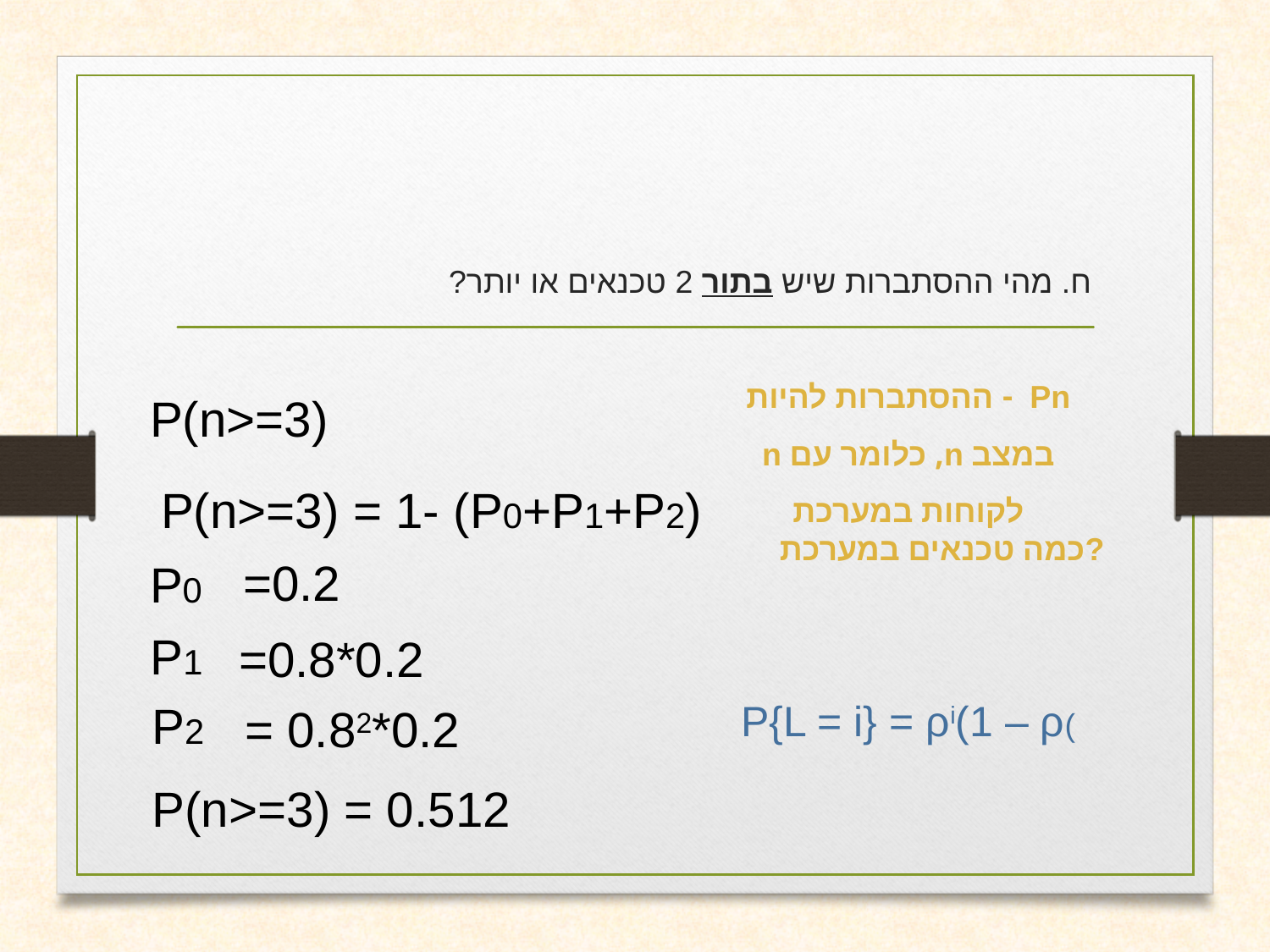

ח. מהי ההסתברות שיש בתור 2 טכנאים או יותר?
Pn  - ההסתברות להיות במצב n, כלומר עם n לקוחות במערכת
P(n>=3)
P(n>=3) = 1- (P0+P1+P2)
כמה טכנאים במערכת?
=0.2
P0
P1
=0.8*0.2
P{L = i} = ρi(1 – ρ(
P2
= 0.82*0.2
P(n>=3) = 0.512